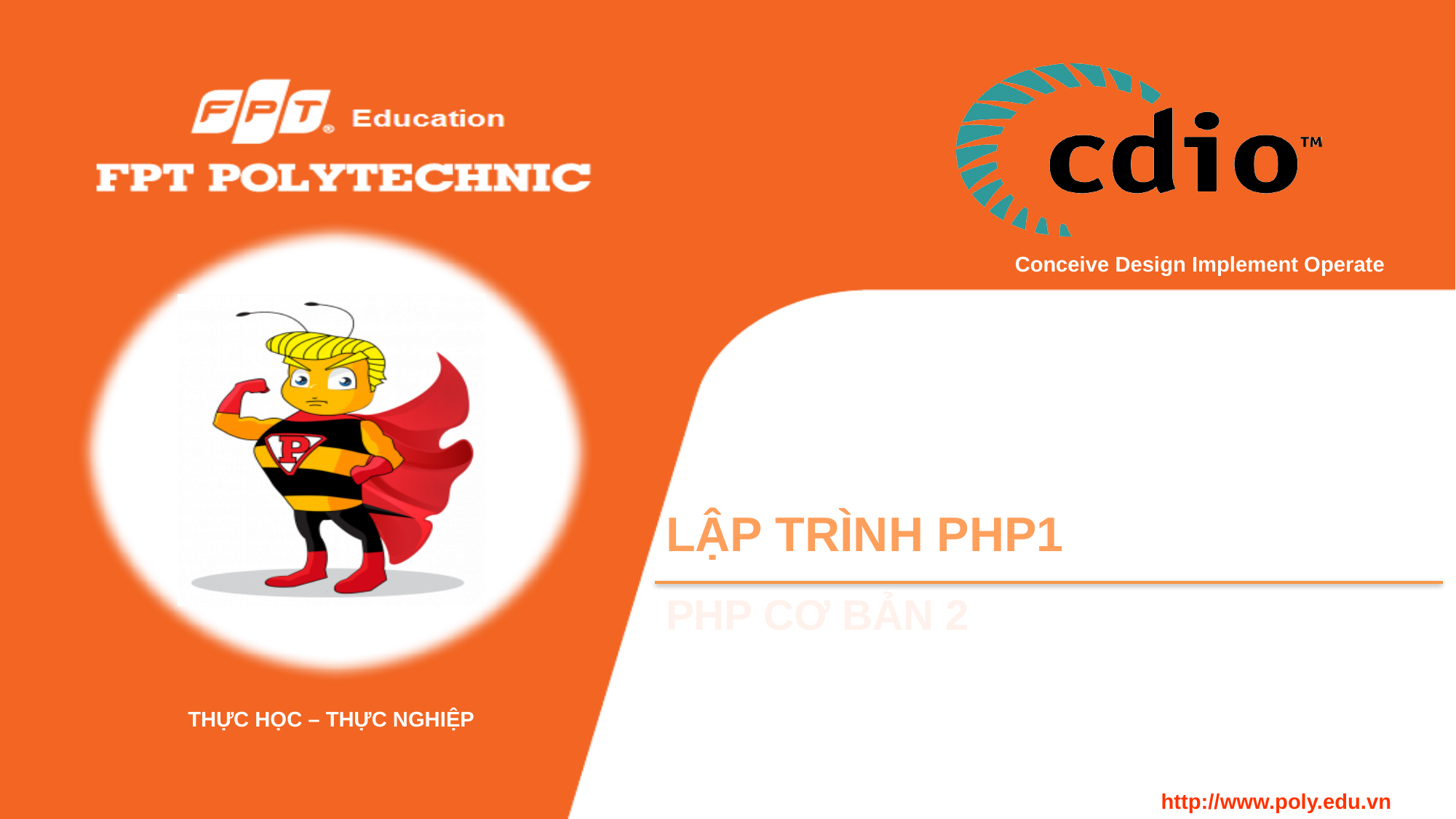

# Lập trình php1
PHP cơ bản 2